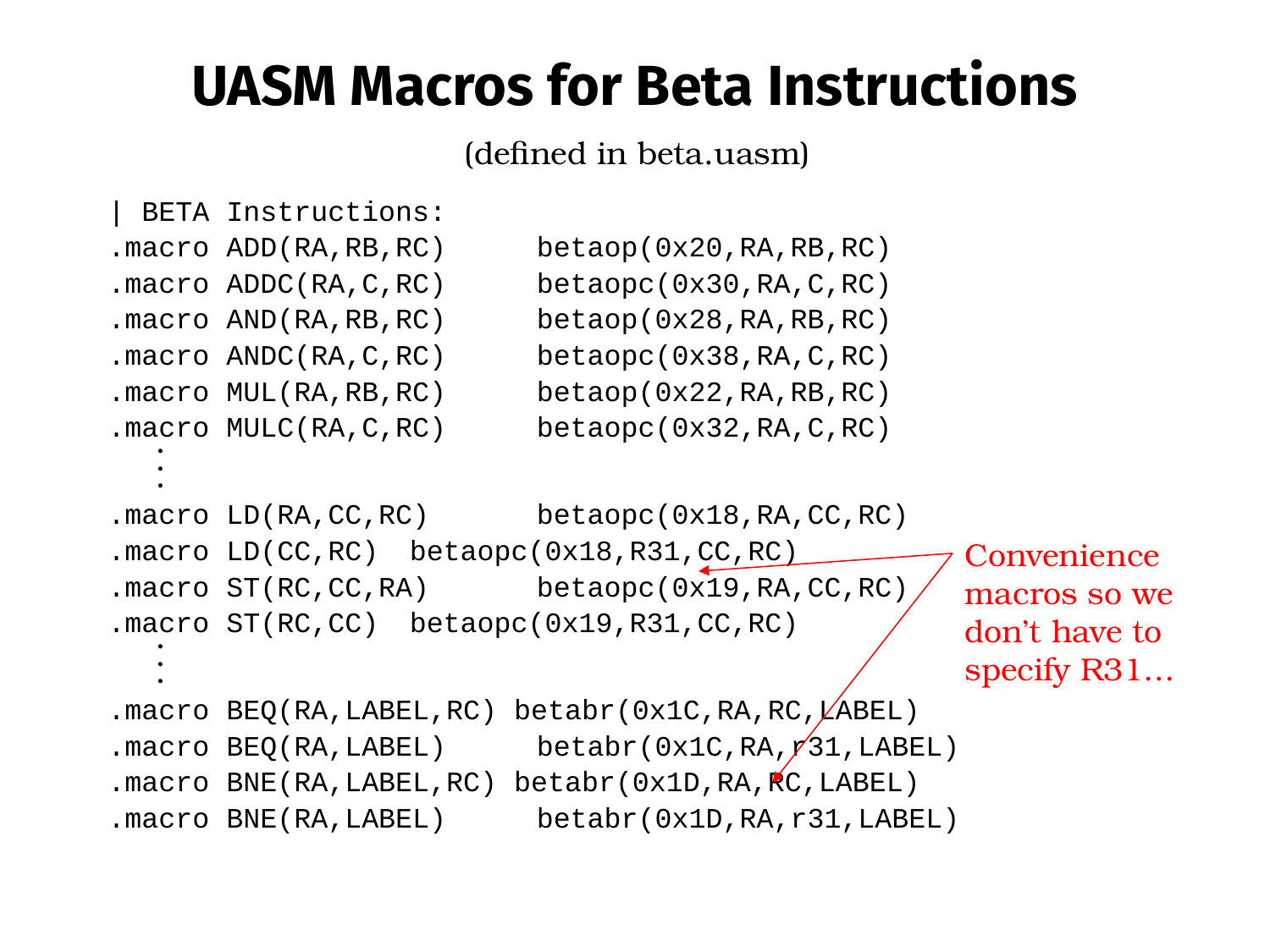

# UASM Macros for Beta Instructions
(defined in beta.uasm)
| BETA Instructions:
.macro ADD(RA,RB,RC)	betaop(0x20,RA,RB,RC)
.macro ADDC(RA,C,RC)	betaopc(0x30,RA,C,RC)
.macro AND(RA,RB,RC)  	betaop(0x28,RA,RB,RC)
.macro ANDC(RA,C,RC)  	betaopc(0x38,RA,C,RC)
.macro MUL(RA,RB,RC)	betaop(0x22,RA,RB,RC)
.macro MULC(RA,C,RC)	betaopc(0x32,RA,C,RC)
•
•
•
.macro LD(RA,CC,RC)	betaopc(0x18,RA,CC,RC)
.macro LD(CC,RC)	betaopc(0x18,R31,CC,RC)
.macro ST(RC,CC,RA)	betaopc(0x19,RA,CC,RC)
.macro ST(RC,CC)	betaopc(0x19,R31,CC,RC)
•
•
•
.macro BEQ(RA,LABEL,RC) betabr(0x1C,RA,RC,LABEL)
.macro BEQ(RA,LABEL)	betabr(0x1C,RA,r31,LABEL)
.macro BNE(RA,LABEL,RC) betabr(0x1D,RA,RC,LABEL)
.macro BNE(RA,LABEL)	betabr(0x1D,RA,r31,LABEL)

Convenience macros so we don’t have to specify R31…